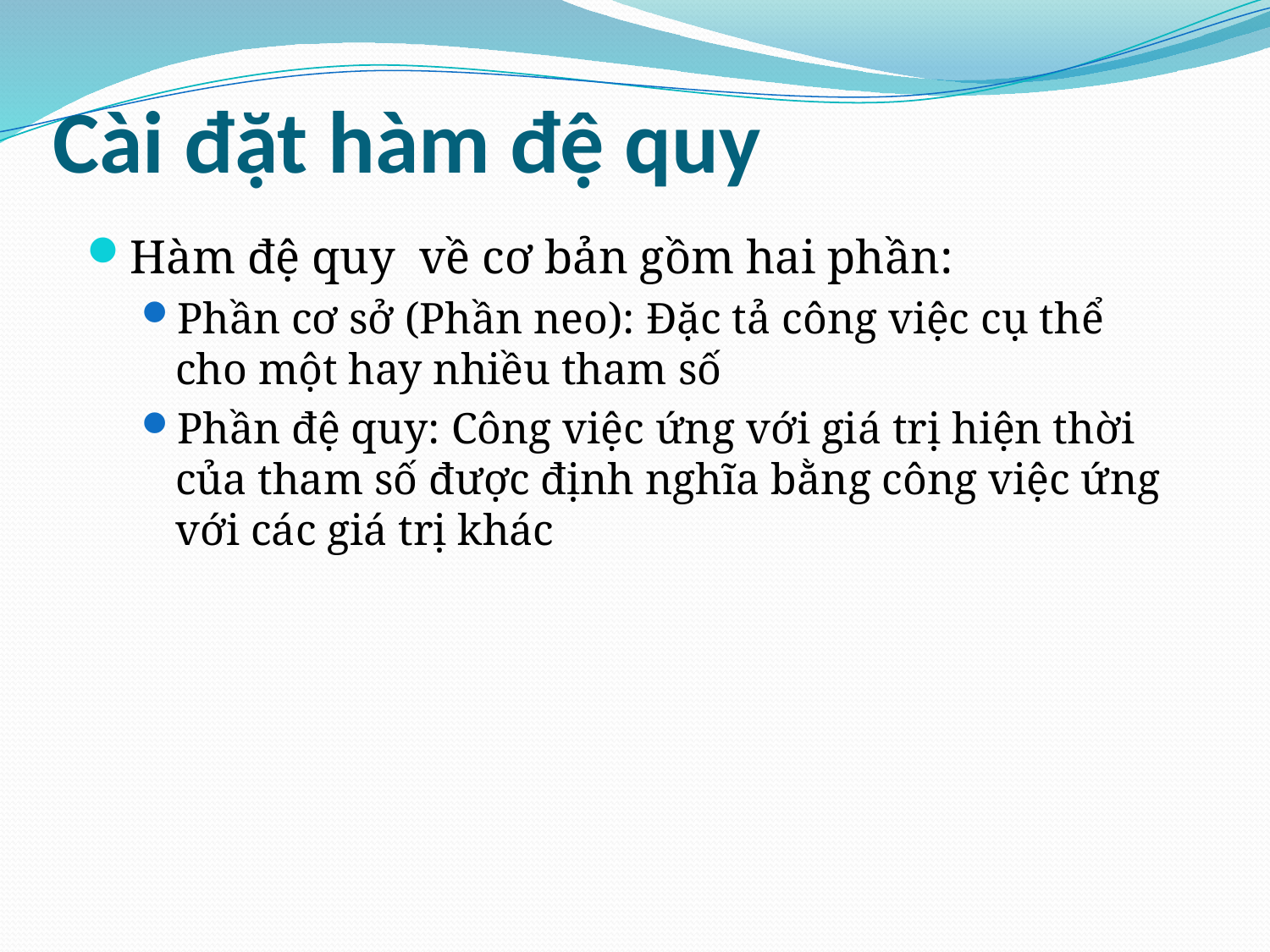

# Cài đặt hàm đệ quy
Hàm đệ quy  về cơ bản gồm hai phần:
Phần cơ sở (Phần neo): Đặc tả công việc cụ thể cho một hay nhiều tham số
Phần đệ quy: Công việc ứng với giá trị hiện thời của tham số được định nghĩa bằng công việc ứng với các giá trị khác